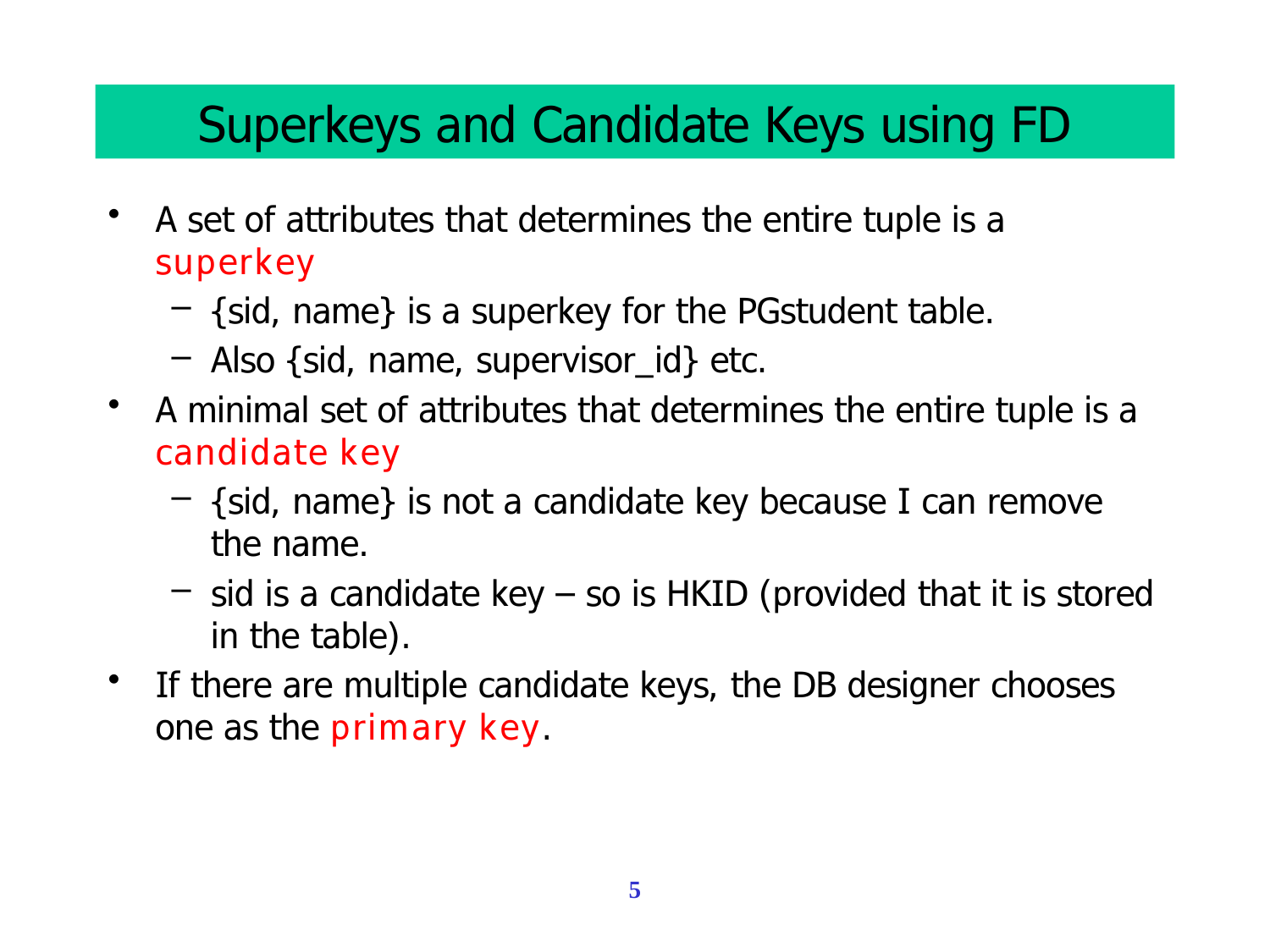

Superkeys and Candidate Keys using FD
A set of attributes that determines the entire tuple is a superkey
{sid, name} is a superkey for the PGstudent table.
Also {sid, name, supervisor_id} etc.
A minimal set of attributes that determines the entire tuple is a candidate key
{sid, name} is not a candidate key because I can remove the name.
sid is a candidate key – so is HKID (provided that it is stored in the table).
If there are multiple candidate keys, the DB designer chooses one as the primary key.

5